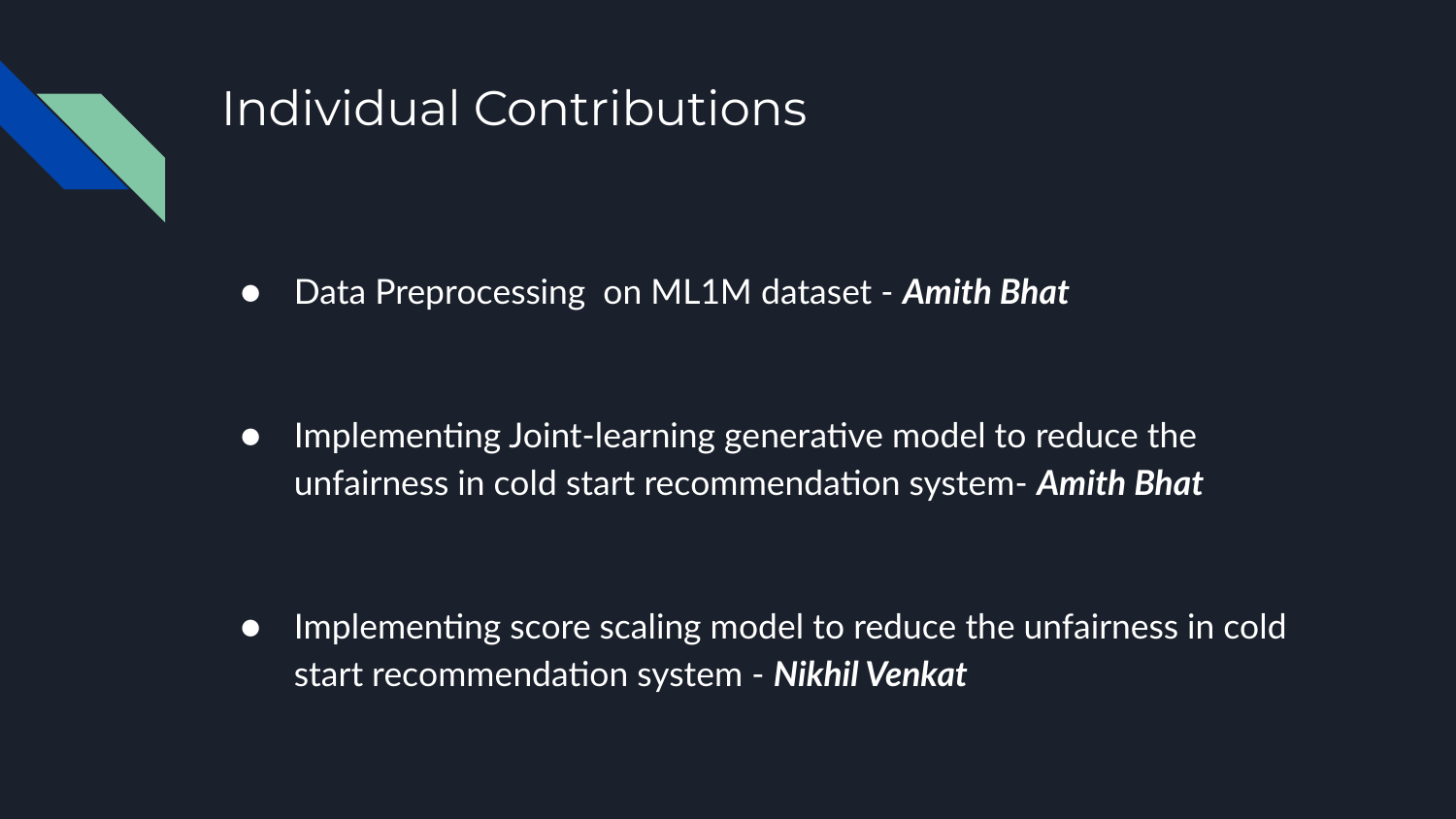

# Individual Contributions
Data Preprocessing  on ML1M dataset - Amith Bhat

Implementing Joint-learning generative model to reduce the unfairness in cold start recommendation system- Amith Bhat

Implementing score scaling model to reduce the unfairness in cold start recommendation system - Nikhil Venkat